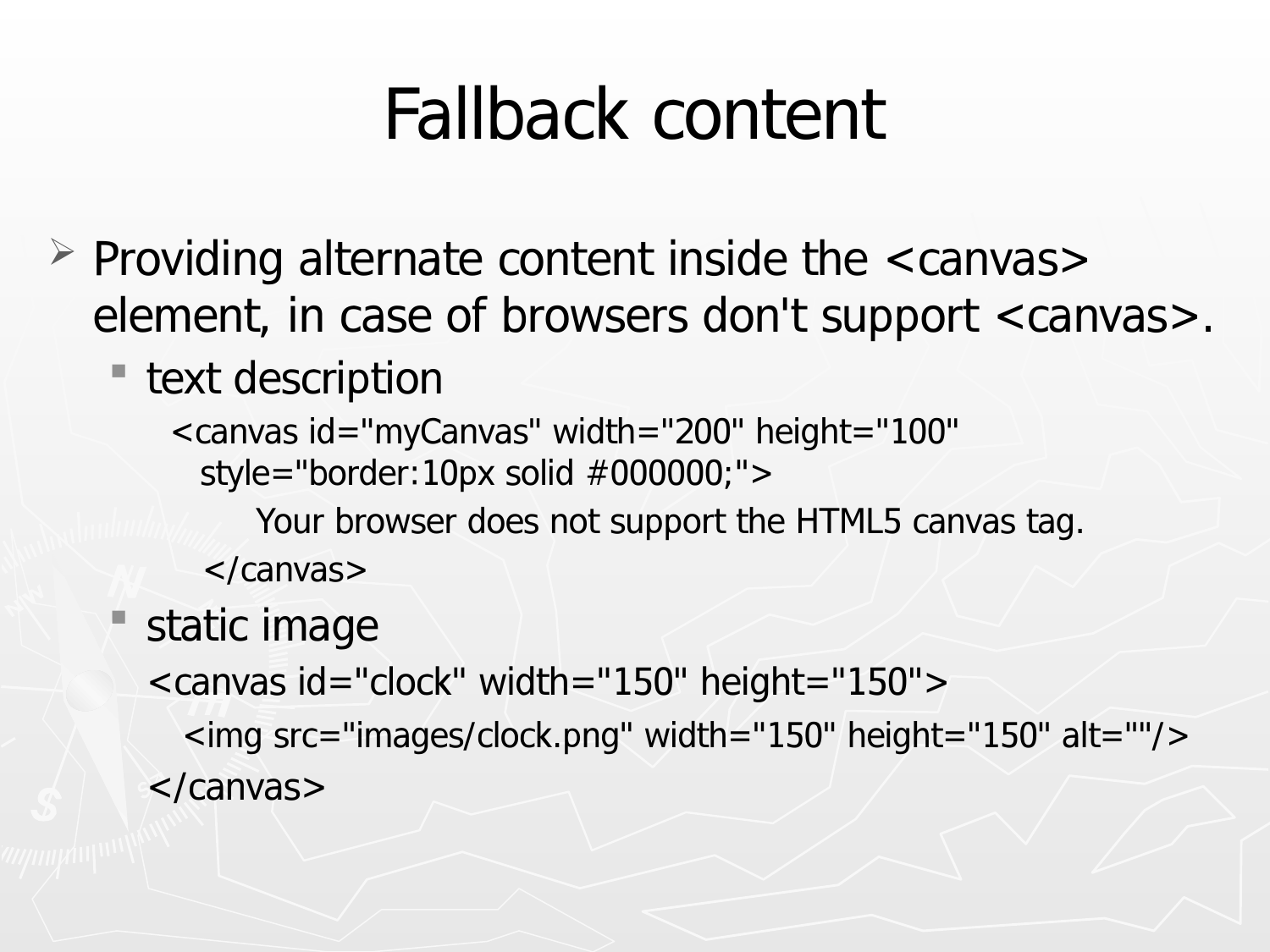

# Fallback content
Providing alternate content inside the <canvas> element, in case of browsers don't support <canvas>.
text description
<canvas id="myCanvas" width="200" height="100" style="border:10px solid #000000;">
        Your browser does not support the HTML5 canvas tag.
   </canvas>
static image
<canvas id="clock" width="150" height="150">
   <img src="images/clock.png" width="150" height="150" alt=""/>
</canvas>